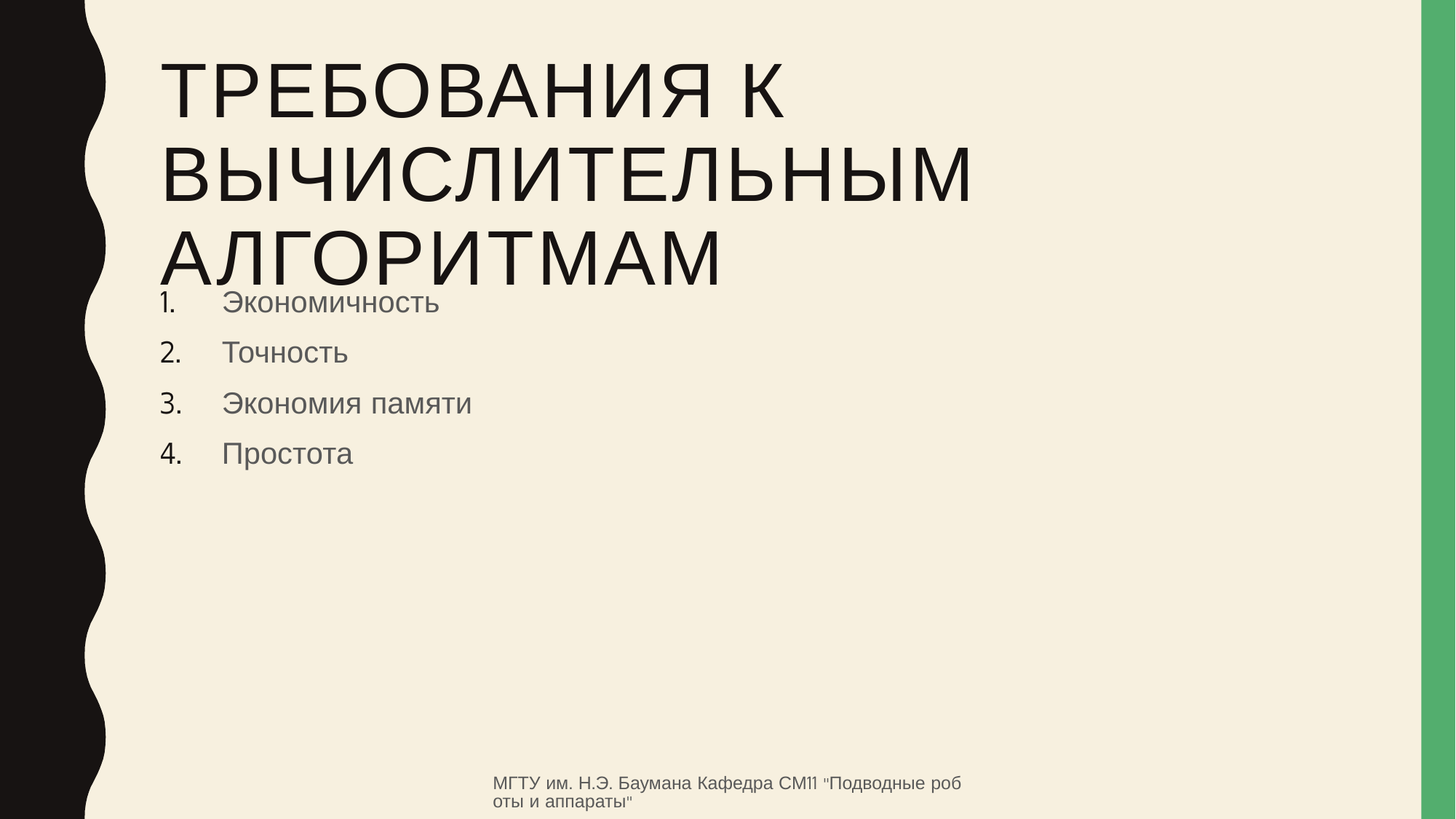

# Требования к вычислительным алгоритмам
Экономичность
Точность
Экономия памяти
Простота
МГТУ им. Н.Э. Баумана Кафедра СМ11 "Подводные роботы и аппараты"